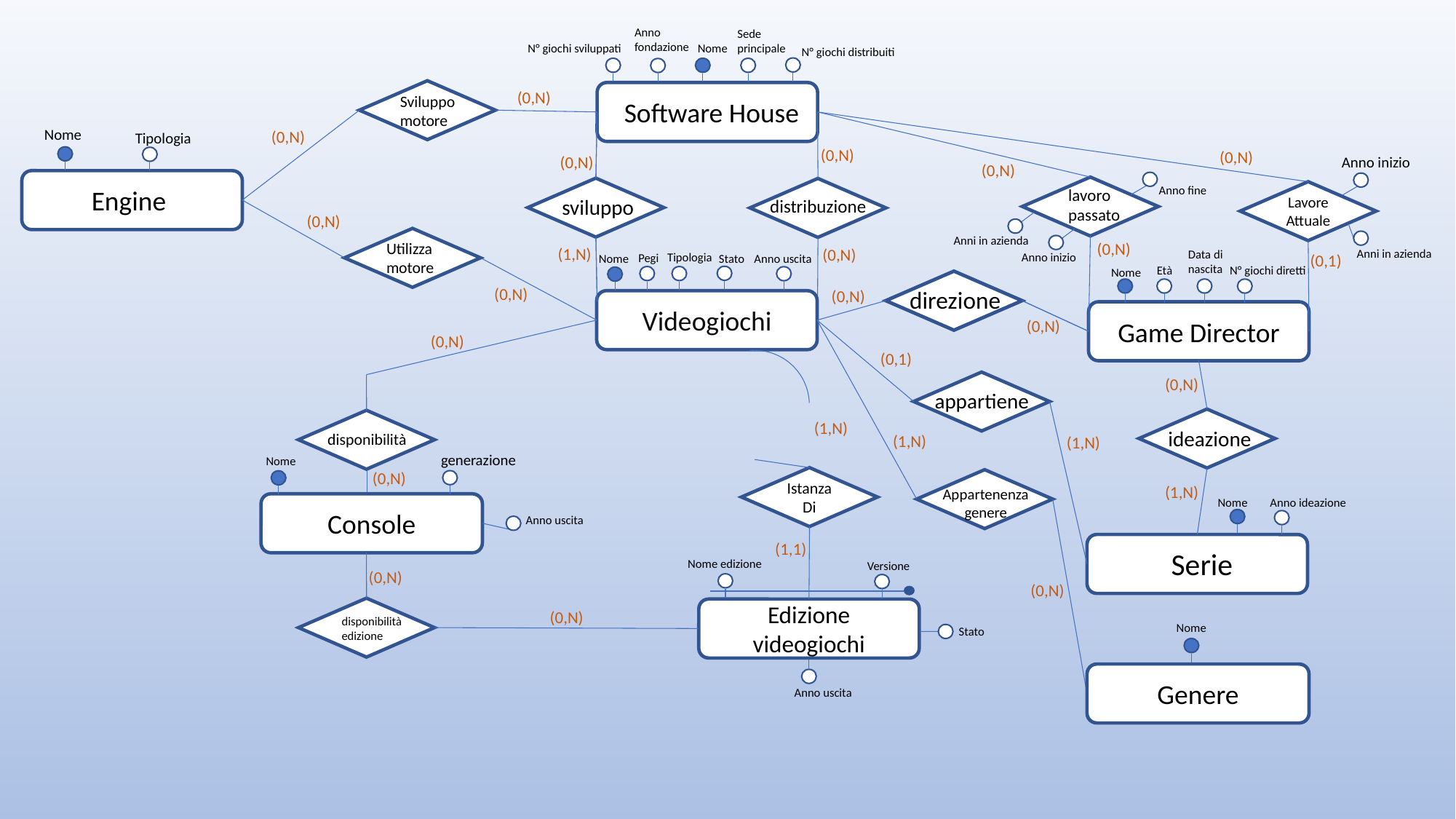

Anno fondazione
Sede principale
Nome
N° giochi sviluppati
N° giochi distribuiti

(0,N)

Sviluppomotore
Software House
Nome
(0,N)
Tipologia
(0,N)
(0,N)
(0,N)

Anno inizio
(0,N)
Engine

Anno fine

lavoro passato
Lavore Attuale
sviluppo
distribuzione
(0,N)

Anni in azienda

(0,N)
Utilizza motore

Anni in azienda

(1,N)
(0,N)
Anno inizio

Data di nascita
Tipologia
(0,1)
Pegi
Stato
Anno uscita
Nome
Età
N° giochi diretti
Nome

(0,N)

direzione
(0,N)
Videogiochi
Game Director

(0,N)
(0,N)
(0,1)

(0,N)

appartiene

(1,N)
ideazione
disponibilità
(1,N)
(1,N)
generazione
Nome
(0,N)
Istanza Di

(1,N)
Appartenenza genere
Nome
Anno ideazione
Console
Anno uscita

(1,1)

Serie
Nome edizione

Versione
(0,N)

(0,N)

Edizione videogiochi
(0,N)
disponibilità
edizione
Nome
Stato

Anno uscita
Genere